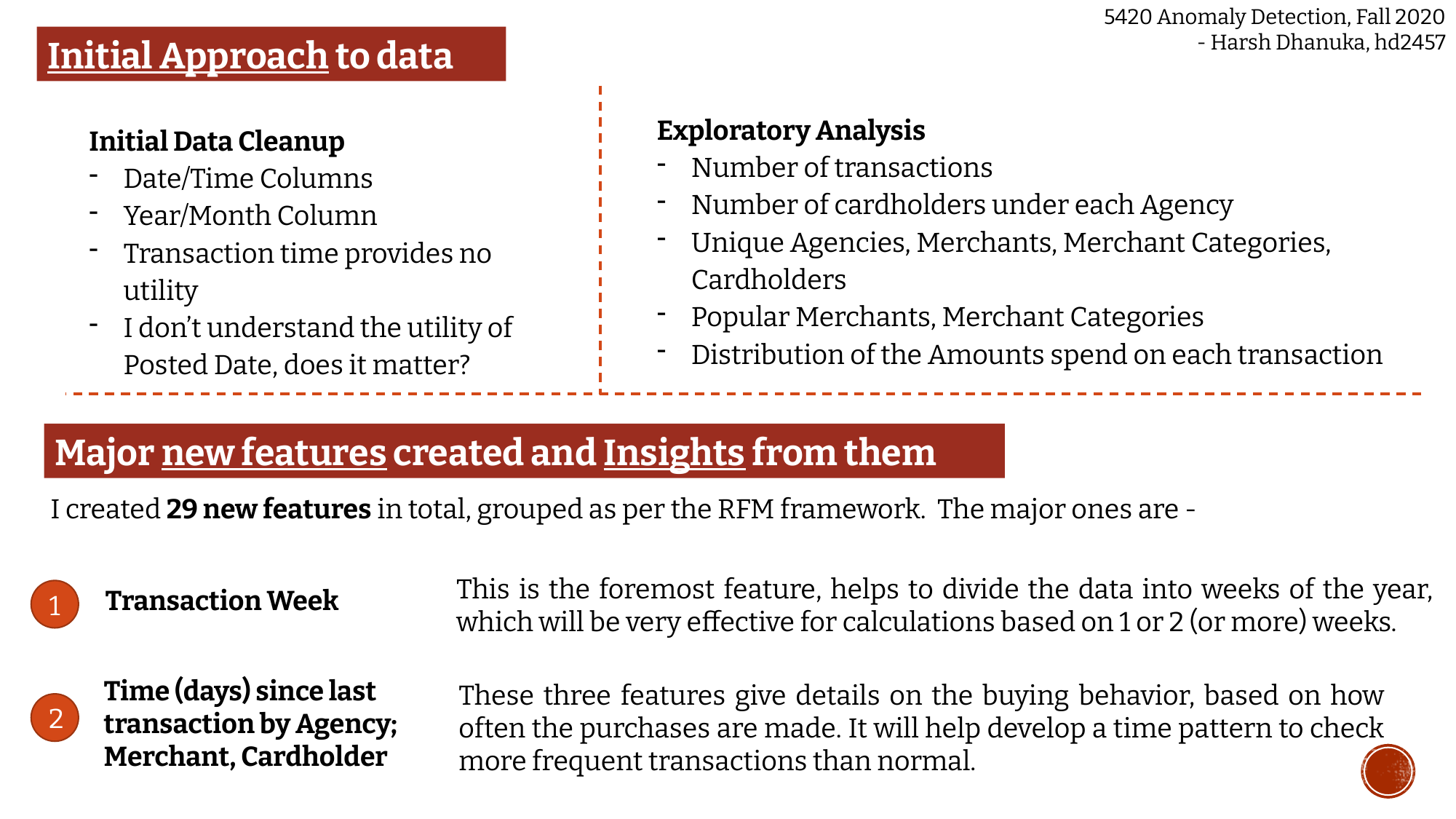

5420 Anomaly Detection, Fall 2020
- Harsh Dhanuka, hd2457
Initial Approach to data
Exploratory Analysis
Number of transactions
Number of cardholders under each Agency
Unique Agencies, Merchants, Merchant Categories, Cardholders
Popular Merchants, Merchant Categories
Distribution of the Amounts spend on each transaction
Initial Data Cleanup
Date/Time Columns
Year/Month Column
Transaction time provides no utility
I don’t understand the utility of Posted Date, does it matter?
Major new features created and Insights from them
I created 29 new features in total, grouped as per the RFM framework.  The major ones are -
This is the foremost feature, helps to divide the data into weeks of the year, which will be very effective for calculations based on 1 or 2 (or more) weeks.
Transaction Week
1
Time (days) since last
transaction by Agency; Merchant, Cardholder
These three features give details on the buying behavior, based on how often the purchases are made. It will help develop a time pattern to check more frequent transactions than normal.
2